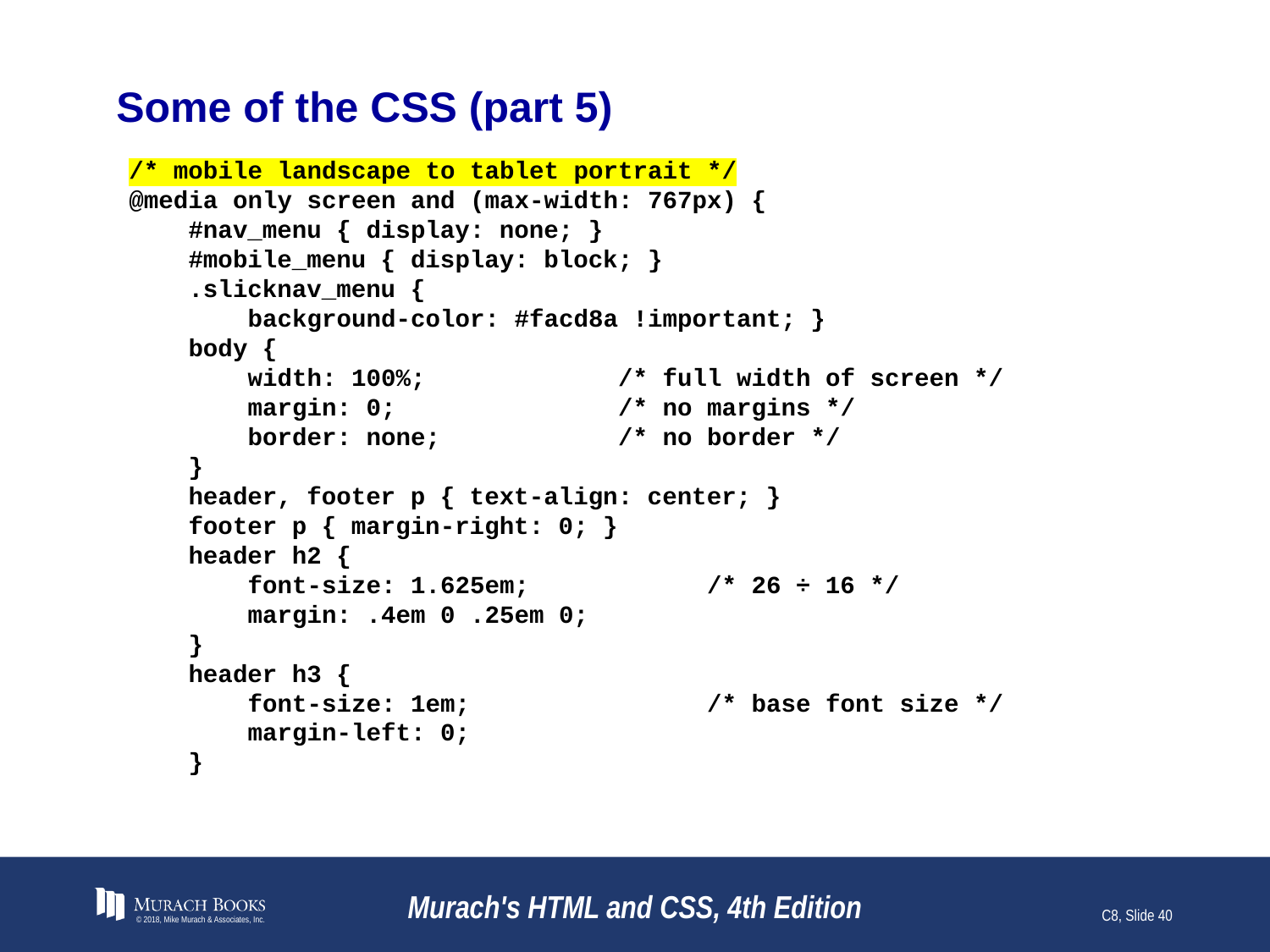

# Some of the CSS (part 5)
/* mobile landscape to tablet portrait */
@media only screen and (max-width: 767px) {
    #nav_menu { display: none; }
    #mobile_menu { display: block; }
    .slicknav_menu {
        background-color: #facd8a !important; }
    body {
        width: 100%;             /* full width of screen */
        margin: 0;               /* no margins */
        border: none;            /* no border */
    }
    header, footer p { text-align: center; }
    footer p { margin-right: 0; }
    header h2 {
        font-size: 1.625em;            /* 26 ÷ 16 */
        margin: .4em 0 .25em 0;
    }
    header h3 {
        font-size: 1em;                /* base font size */
        margin-left: 0;
    }

© 2018, Mike Murach & Associates, Inc.
Murach's HTML and CSS, 4th Edition

C8, Slide 40